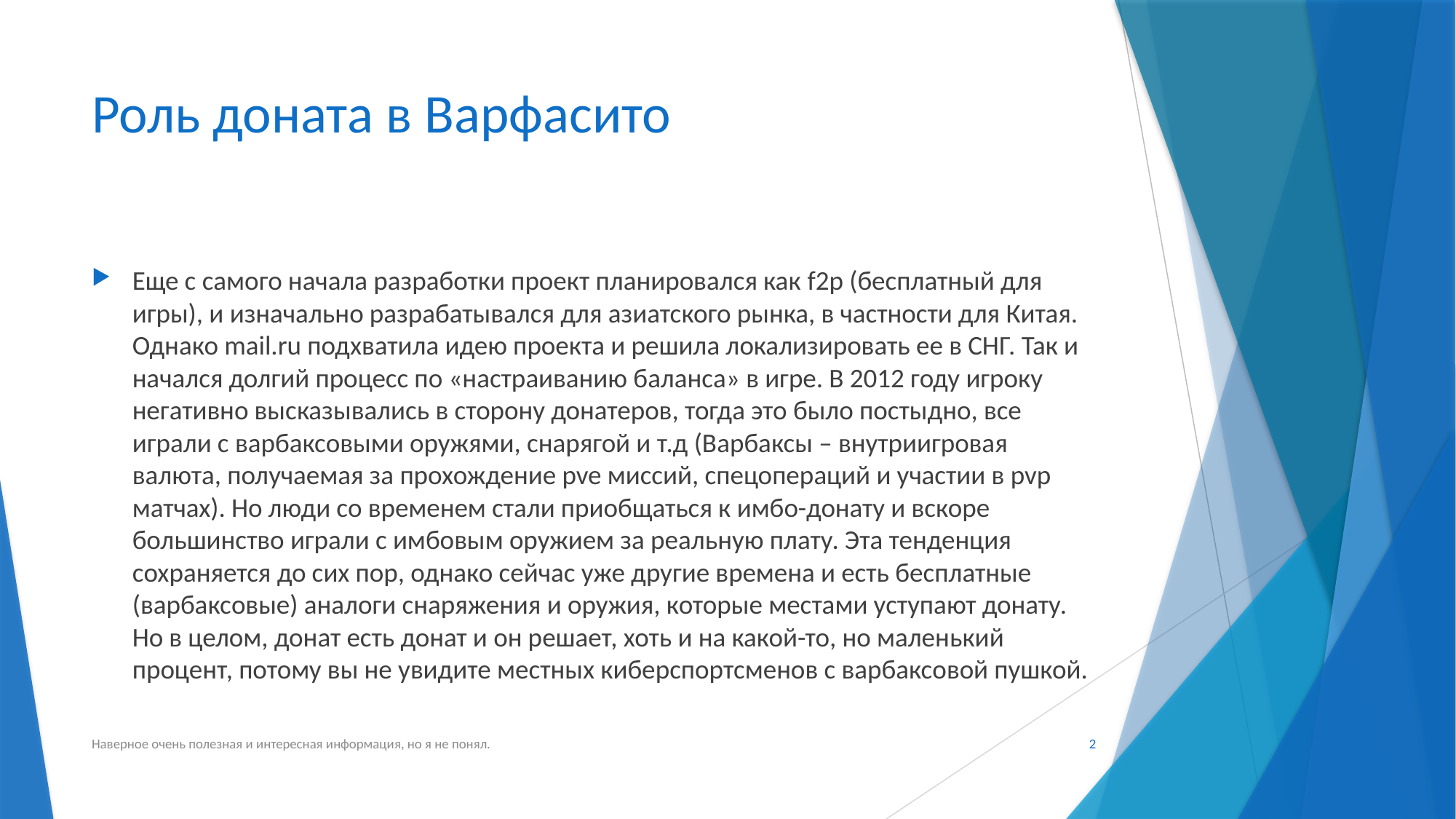

# Роль доната в Варфасито
Еще с самого начала разработки проект планировался как f2p (бесплатный для игры), и изначально разрабатывался для азиатского рынка, в частности для Китая. Однако mail.ru подхватила идею проекта и решила локализировать ее в СНГ. Так и начался долгий процесс по «настраиванию баланса» в игре. В 2012 году игроку негативно высказывались в сторону донатеров, тогда это было постыдно, все играли с варбаксовыми оружями, снарягой и т.д (Варбаксы – внутриигровая валюта, получаемая за прохождение pve миссий, спецопераций и участии в pvp матчах). Но люди со временем стали приобщаться к имбо-донату и вскоре большинство играли с имбовым оружием за реальную плату. Эта тенденция сохраняется до сих пор, однако сейчас уже другие времена и есть бесплатные (варбаксовые) аналоги снаряжения и оружия, которые местами уступают донату. Но в целом, донат есть донат и он решает, хоть и на какой-то, но маленький процент, потому вы не увидите местных киберспортсменов с варбаксовой пушкой.
Наверное очень полезная и интересная информация, но я не понял.
2